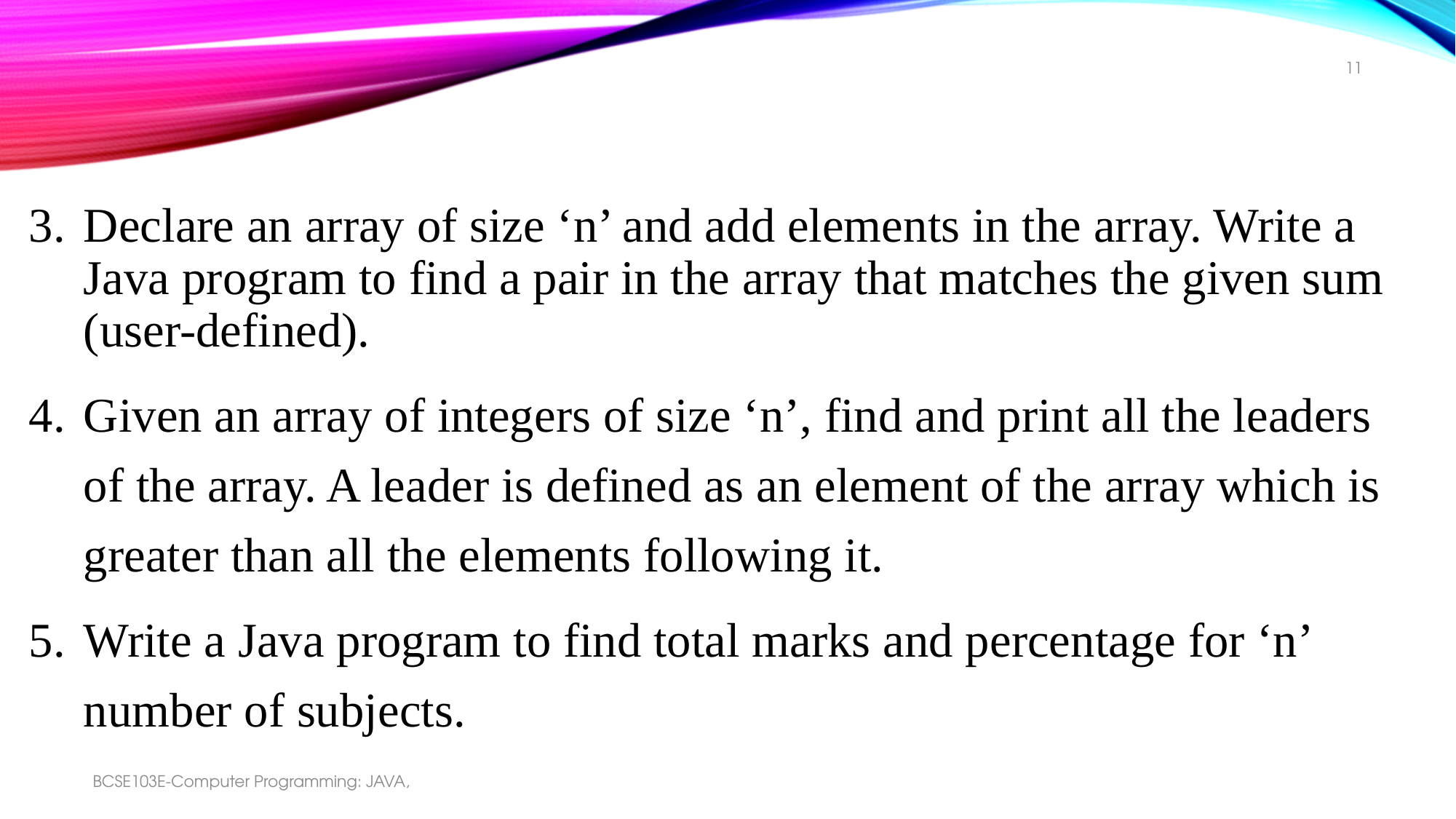

11
Declare an array of size ‘n’ and add elements in the array. Write a Java program to find a pair in the array that matches the given sum (user-defined).
Given an array of integers of size ‘n’, find and print all the leaders of the array. A leader is defined as an element of the array which is greater than all the elements following it.
Write a Java program to find total marks and percentage for ‘n’ number of subjects.

BCSE103E-Computer Programming: JAVA,